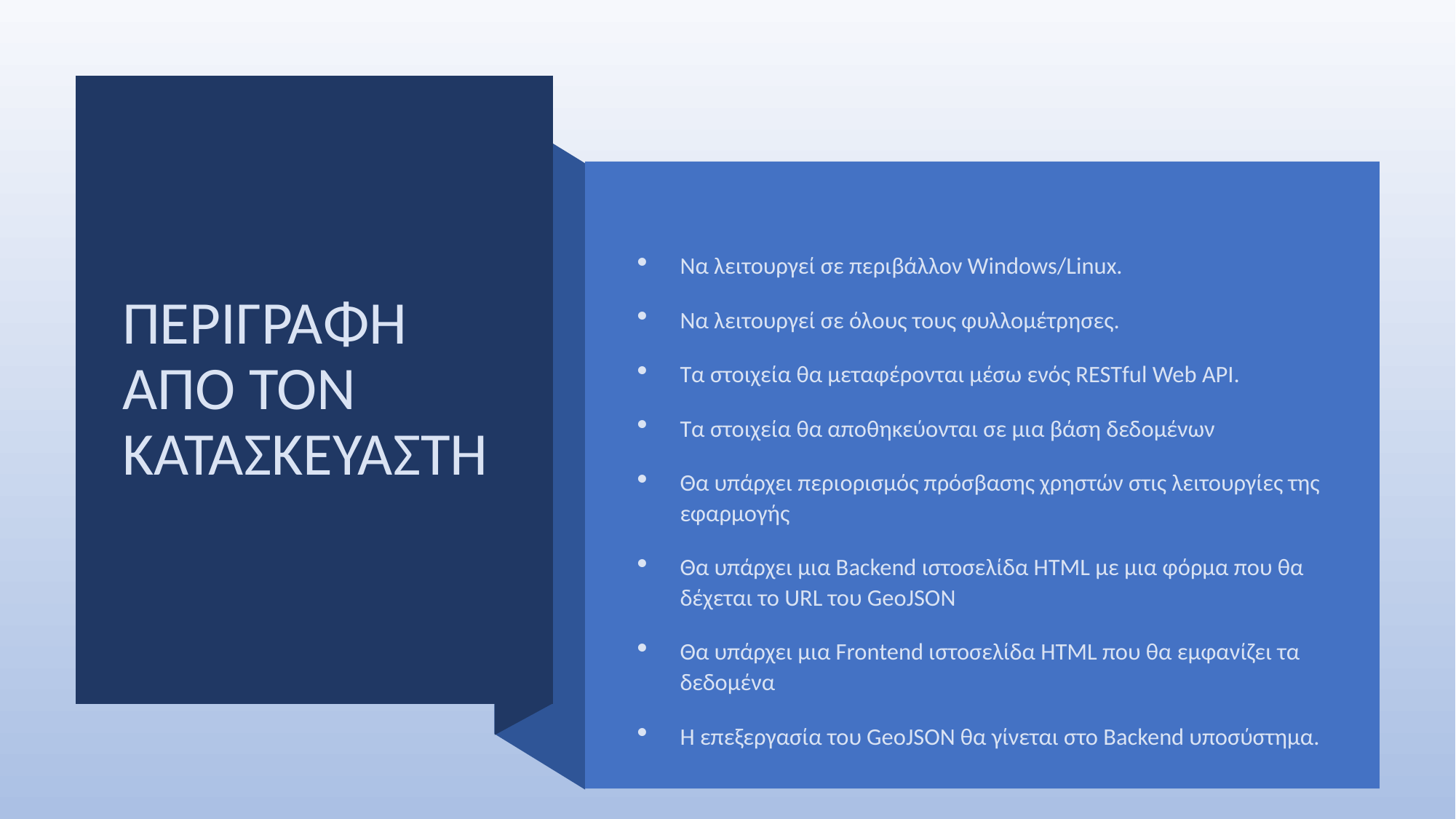

# ΠΕΡΙΓΡΑΦΗ ΑΠΌ ΤΟΝ ΚΑΤΑΣΚΕΥΑΣΤΗ

Να λειτουργεί σε περιβάλλον Windows/Linux.
Να λειτουργεί σε όλους τους φυλλομέτρησες.
Τα στοιχεία θα μεταφέρονται μέσω ενός RESTful Web API.
Τα στοιχεία θα αποθηκεύονται σε μια βάση δεδομένων
Θα υπάρχει περιορισμός πρόσβασης χρηστών στις λειτουργίες της εφαρμογής
Θα υπάρχει μια Backend ιστοσελίδα HTML με μια φόρμα που θα δέχεται το URL του GeoJSON
Θα υπάρχει μια Frontend ιστοσελίδα HTML που θα εμφανίζει τα δεδομένα
Η επεξεργασία του GeoJSON θα γίνεται στο Backend υποσύστημα.